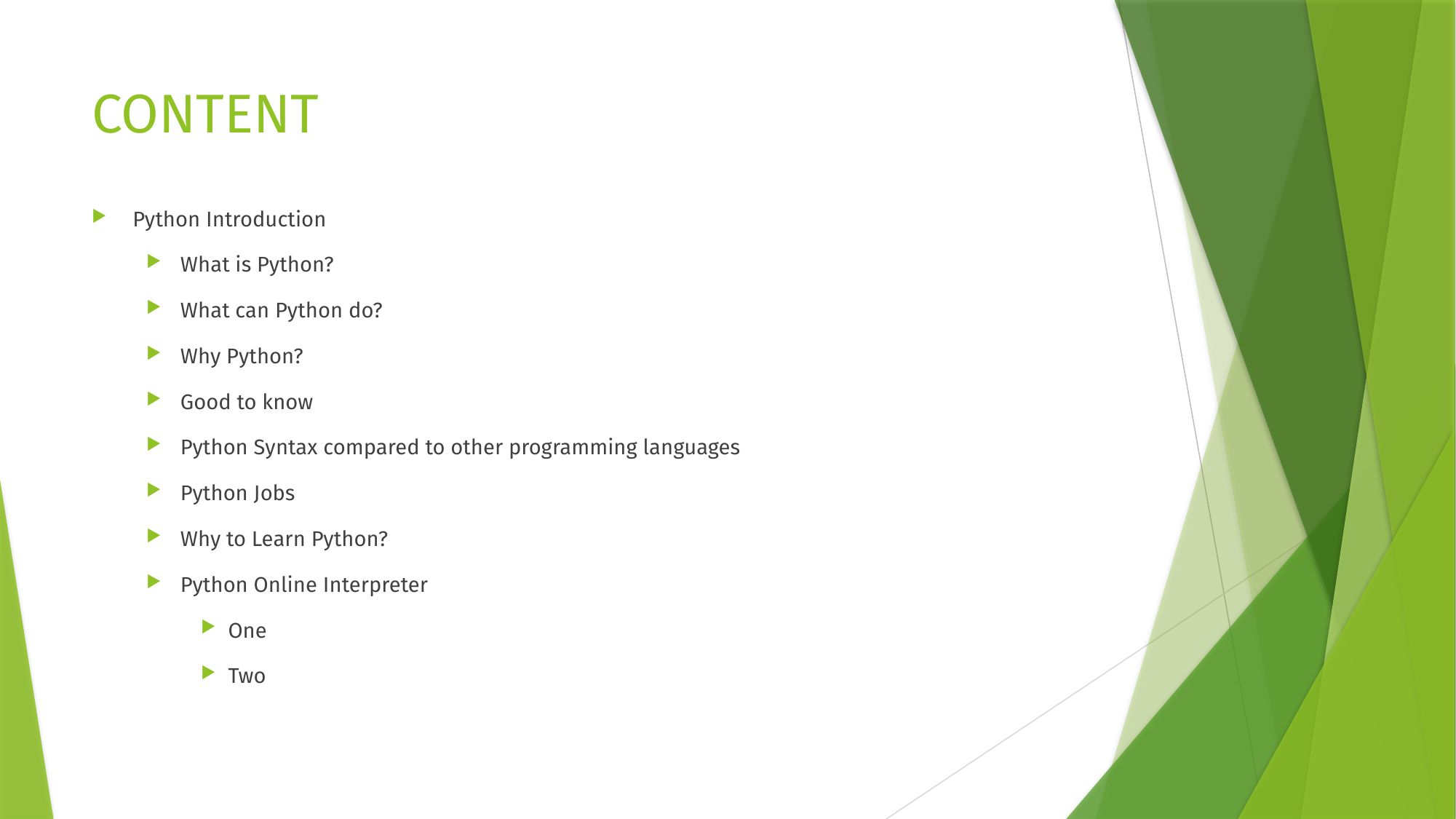

# CONTENT
Python Introduction
What is Python?
What can Python do?
Why Python?
Good to know
Python Syntax compared to other programming languages
Python Jobs
Why to Learn Python?
Python Online Interpreter
One
Two